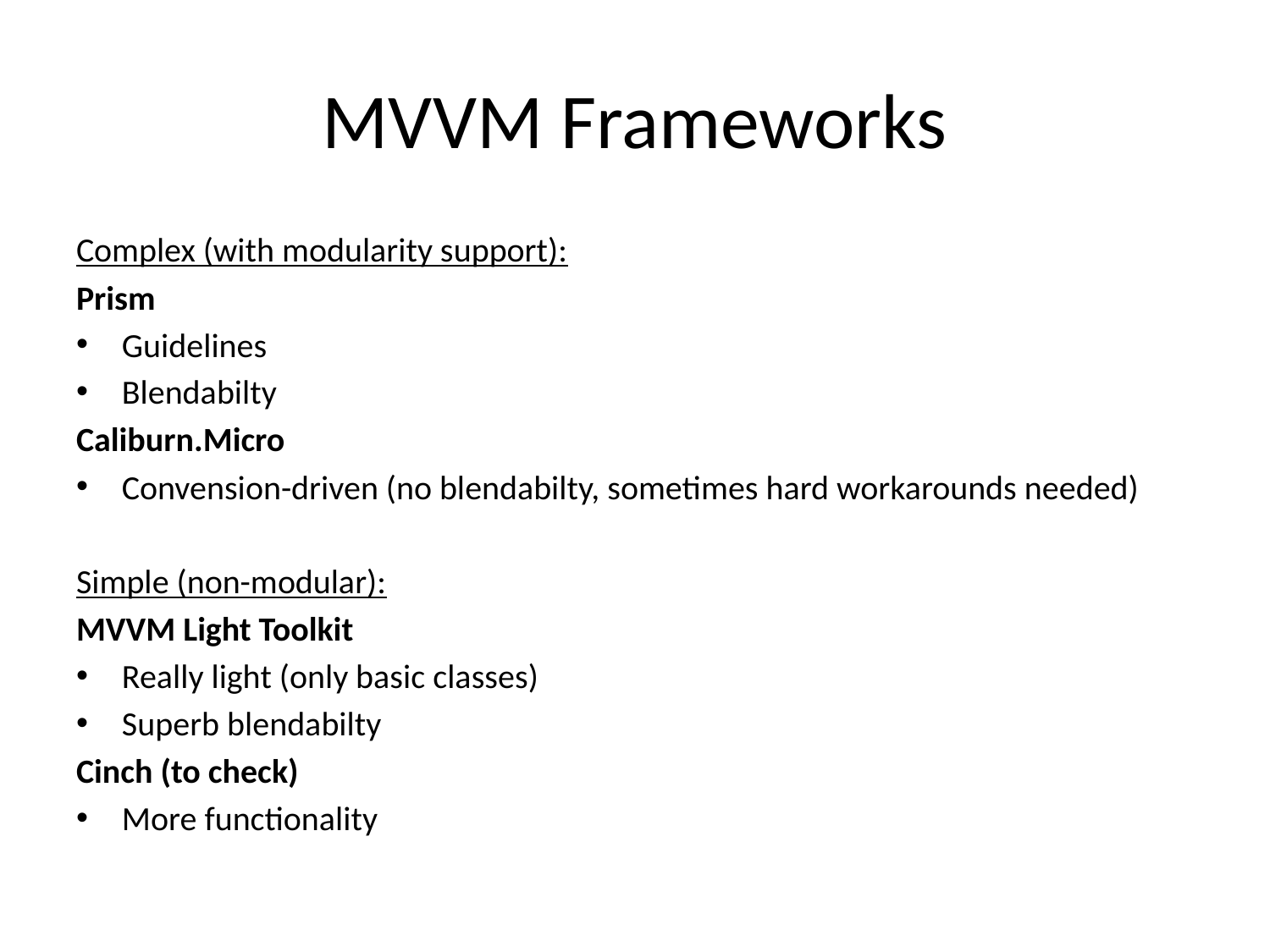

# MVVM Frameworks
Complex (with modularity support):
Prism
Guidelines
Blendabilty
Caliburn.Micro
Convension-driven (no blendabilty, sometimes hard workarounds needed)

Simple (non-modular):
MVVM Light Toolkit
Really light (only basic classes)
Superb blendabilty
Cinch (to check)
More functionality